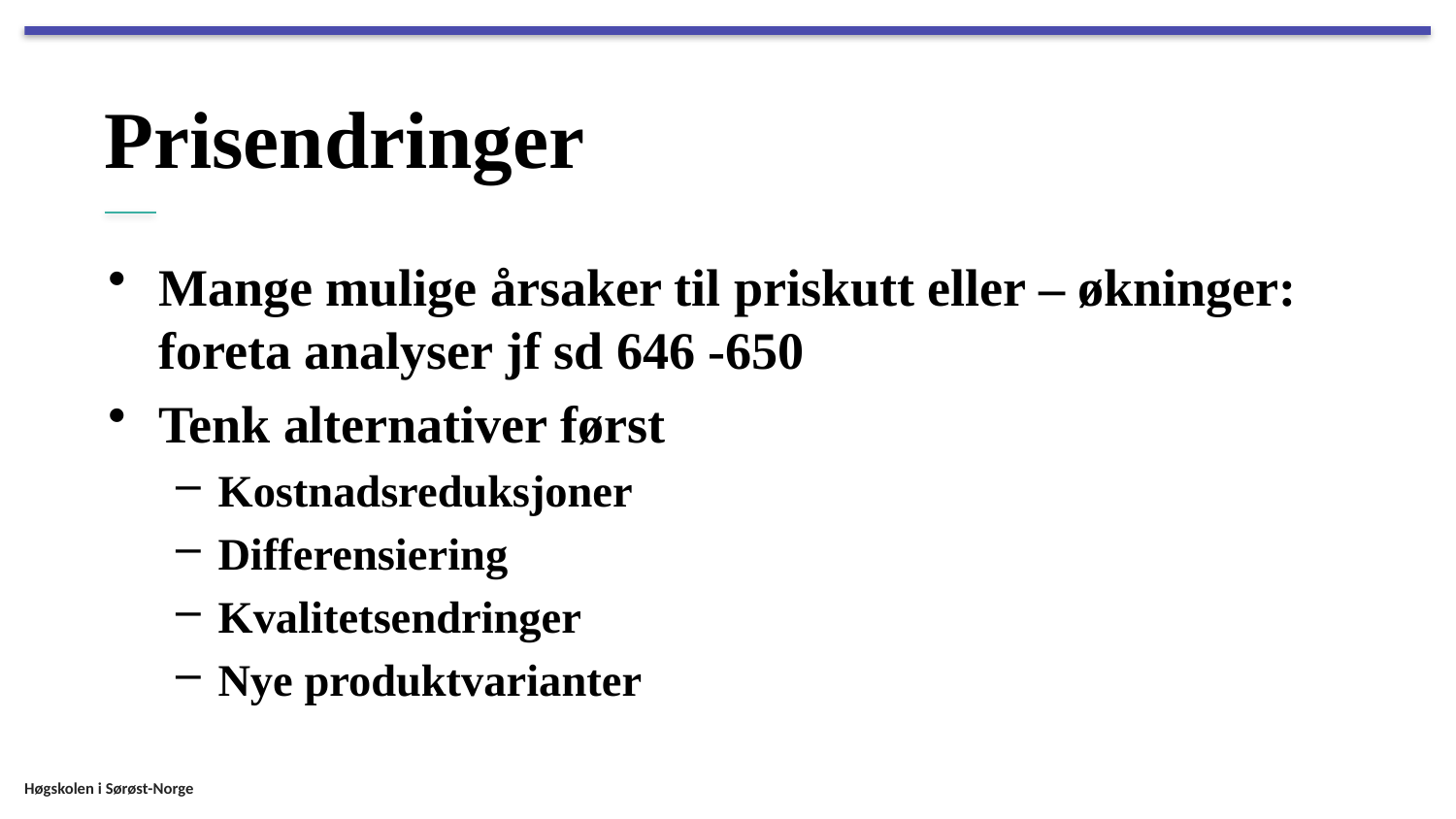

# Prisendringer
Mange mulige årsaker til priskutt eller – økninger: foreta analyser jf sd 646 -650
Tenk alternativer først
Kostnadsreduksjoner
Differensiering
Kvalitetsendringer
Nye produktvarianter